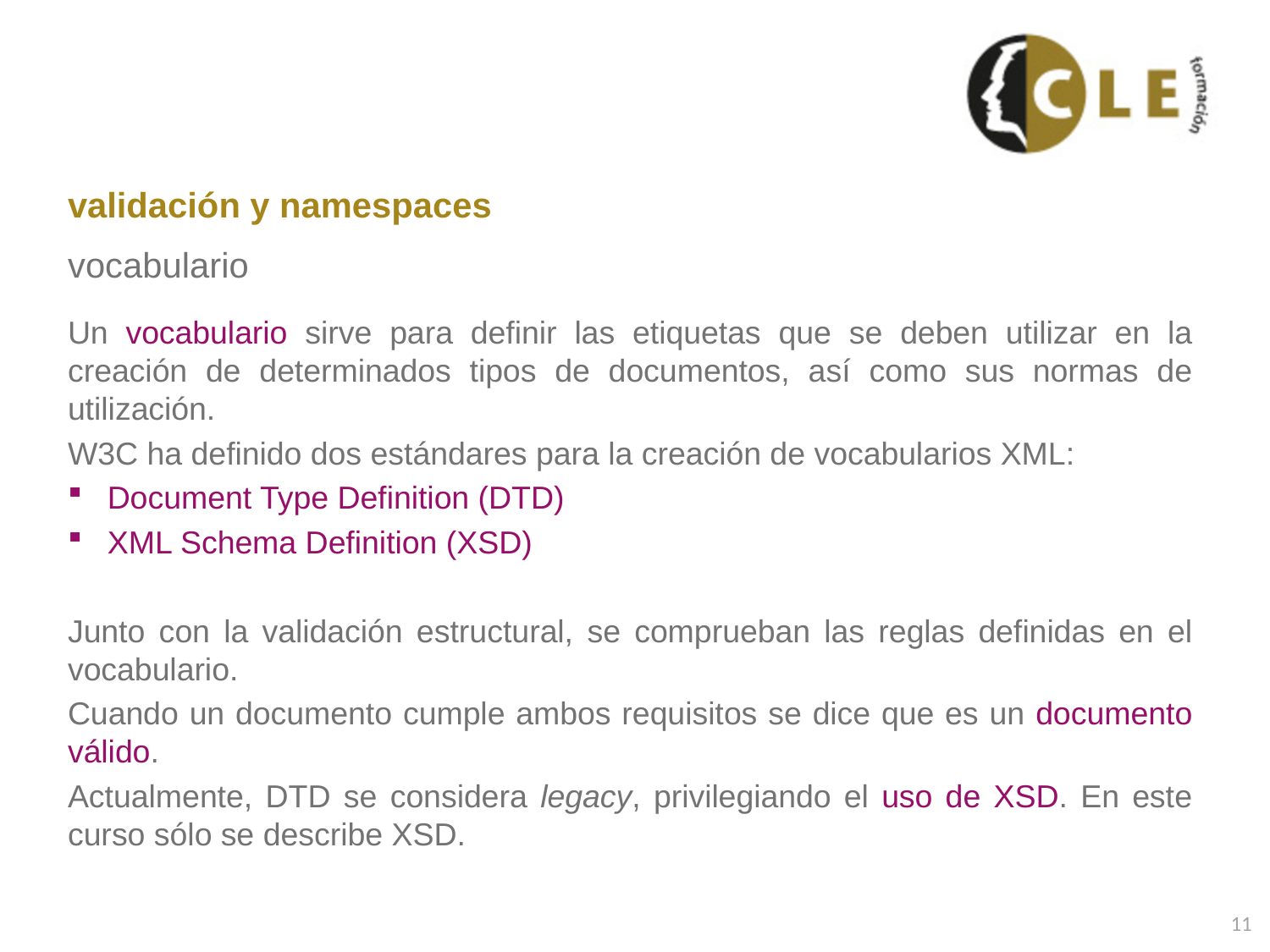

# validación y namespaces
vocabulario
Un vocabulario sirve para definir las etiquetas que se deben utilizar en la creación de determinados tipos de documentos, así como sus normas de utilización.
W3C ha definido dos estándares para la creación de vocabularios XML:
Document Type Definition (DTD)
XML Schema Definition (XSD)

Junto con la validación estructural, se comprueban las reglas definidas en el vocabulario.
Cuando un documento cumple ambos requisitos se dice que es un documento válido.
Actualmente, DTD se considera legacy, privilegiando el uso de XSD. En este curso sólo se describe XSD.
11